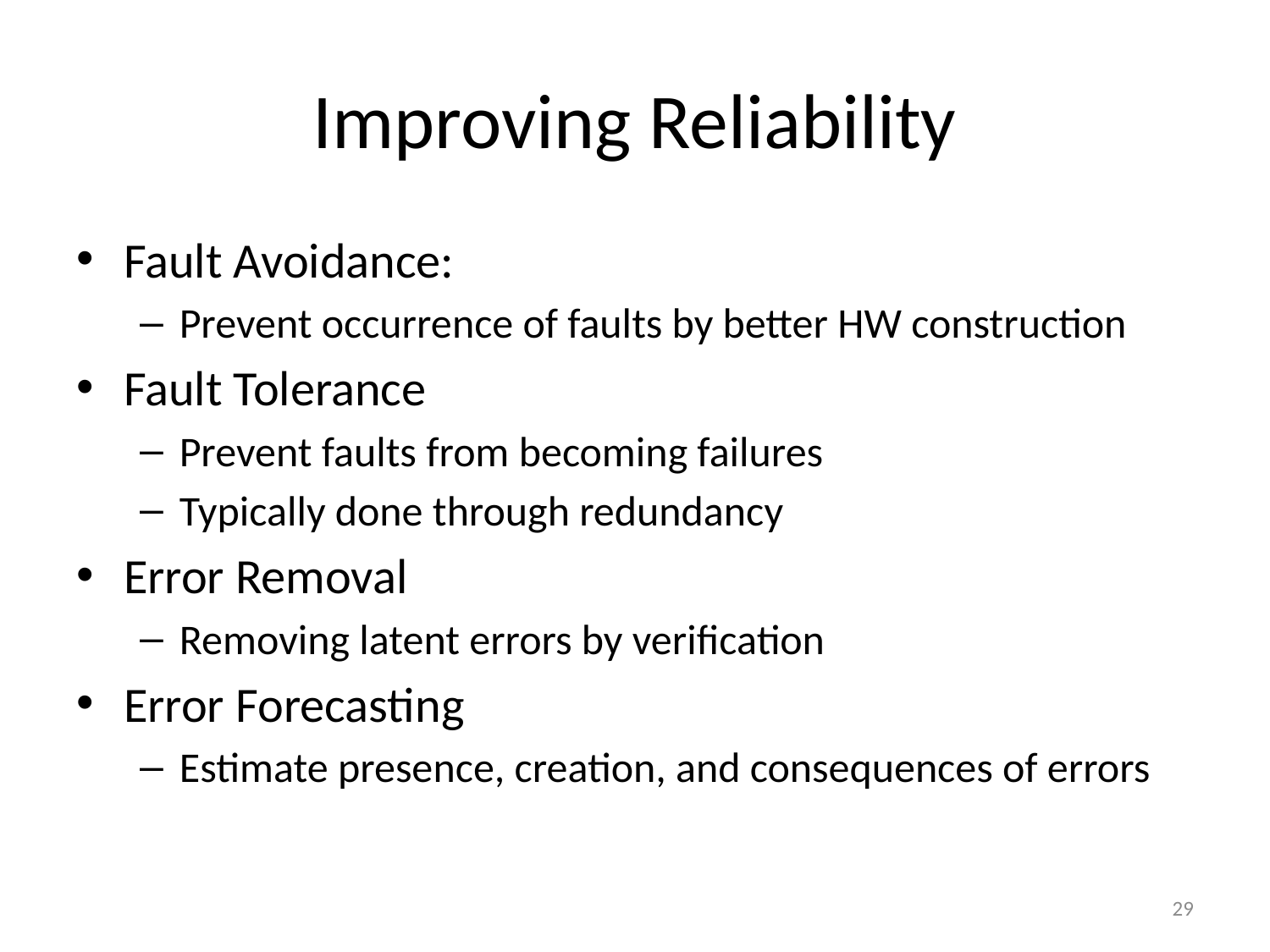

# Improving Reliability
Fault Avoidance:
Prevent occurrence of faults by better HW construction
Fault Tolerance
Prevent faults from becoming failures
Typically done through redundancy
Error Removal
Removing latent errors by verification
Error Forecasting
Estimate presence, creation, and consequences of errors
29